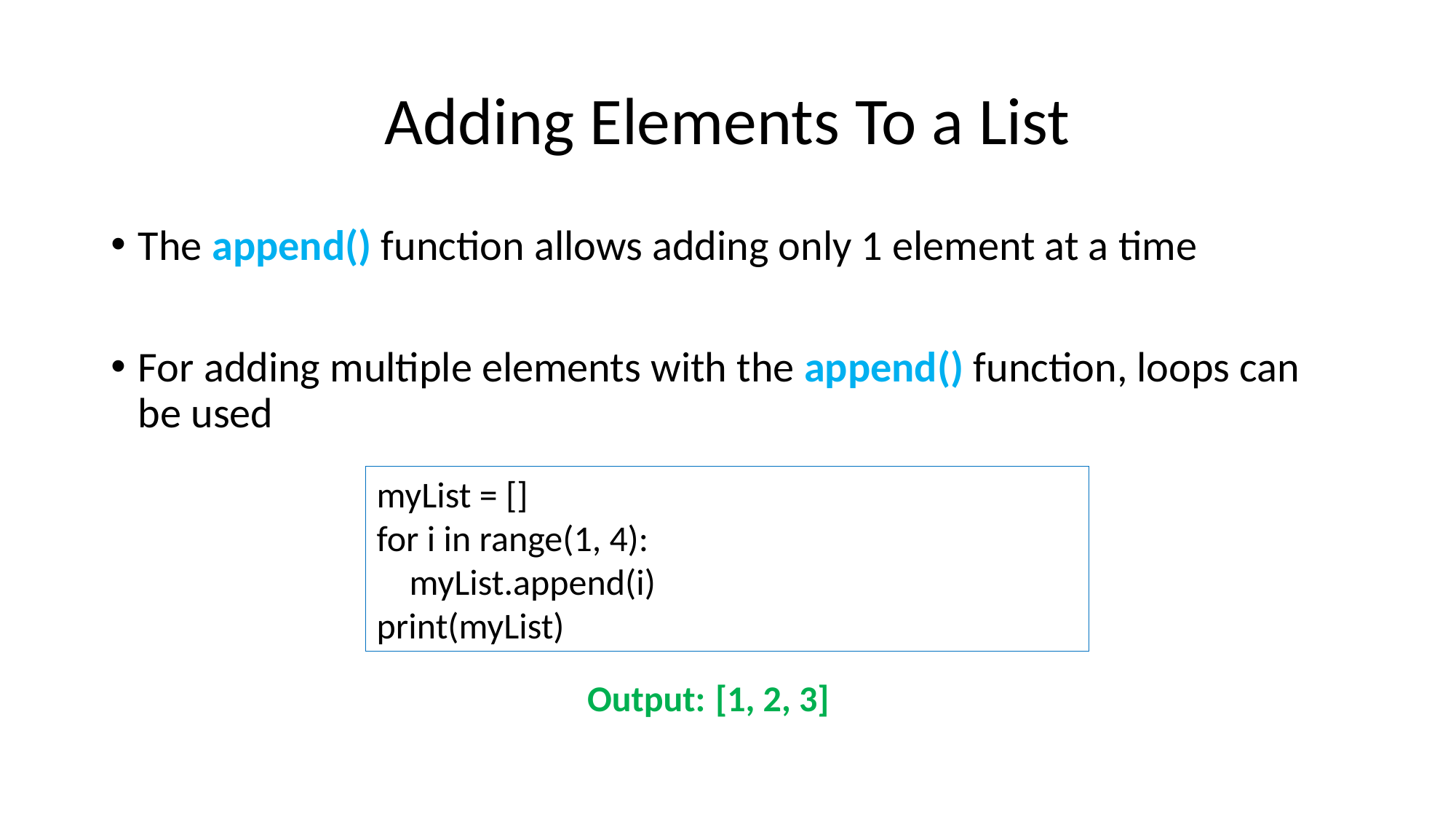

# Adding Elements To a List
The append() function allows adding only 1 element at a time

For adding multiple elements with the append() function, loops can be used

myList = []
for i in range(1, 4):
    myList.append(i)
print(myList)
Output:
[1, 2, 3]